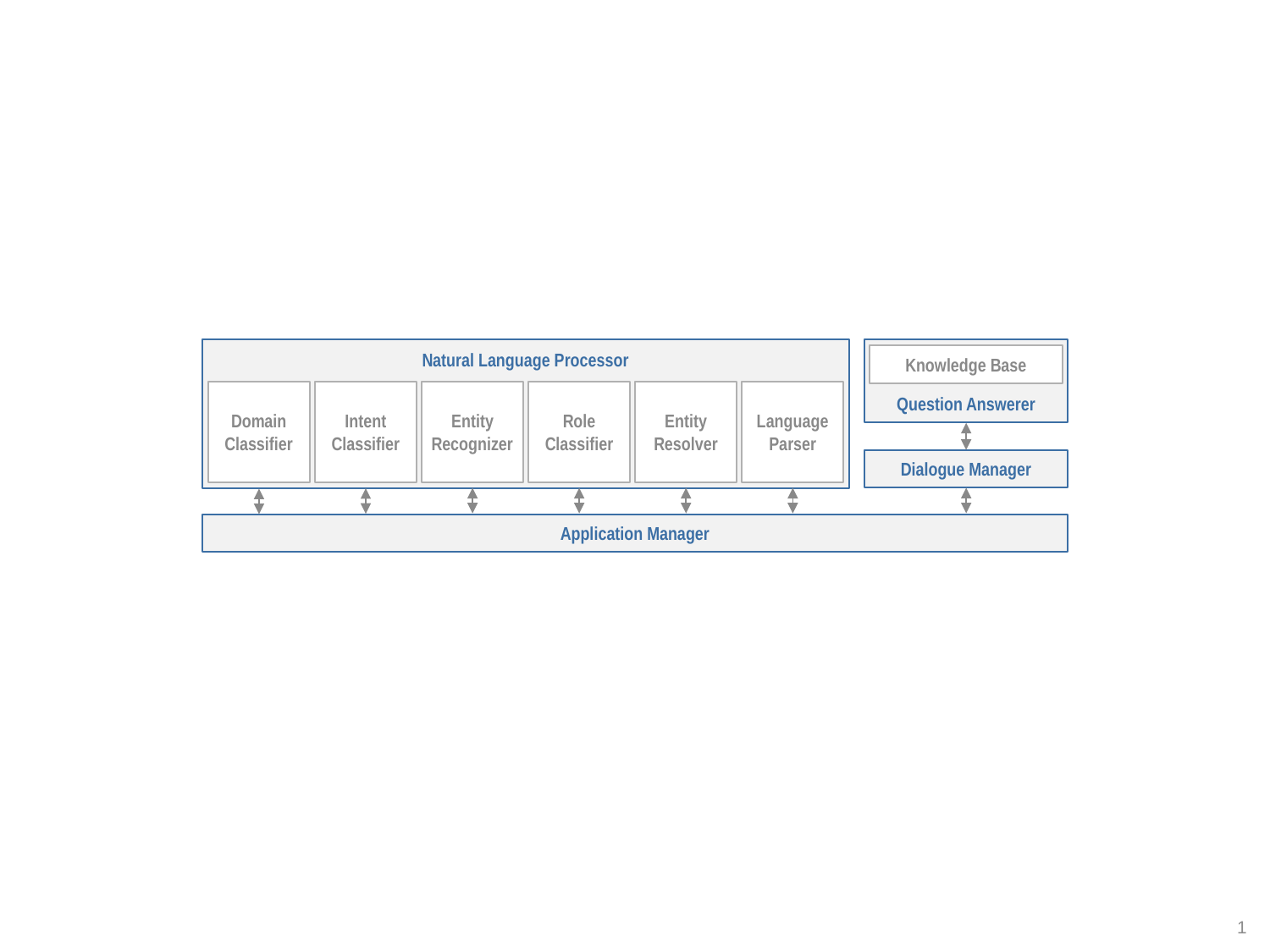

Natural Language Processor
Question Answerer
Knowledge Base
Domain
Classifier
Intent
Classifier
Entity
Recognizer
Role
Classifier
Entity
Resolver
Language
Parser
Dialogue Manager
Application Manager
1